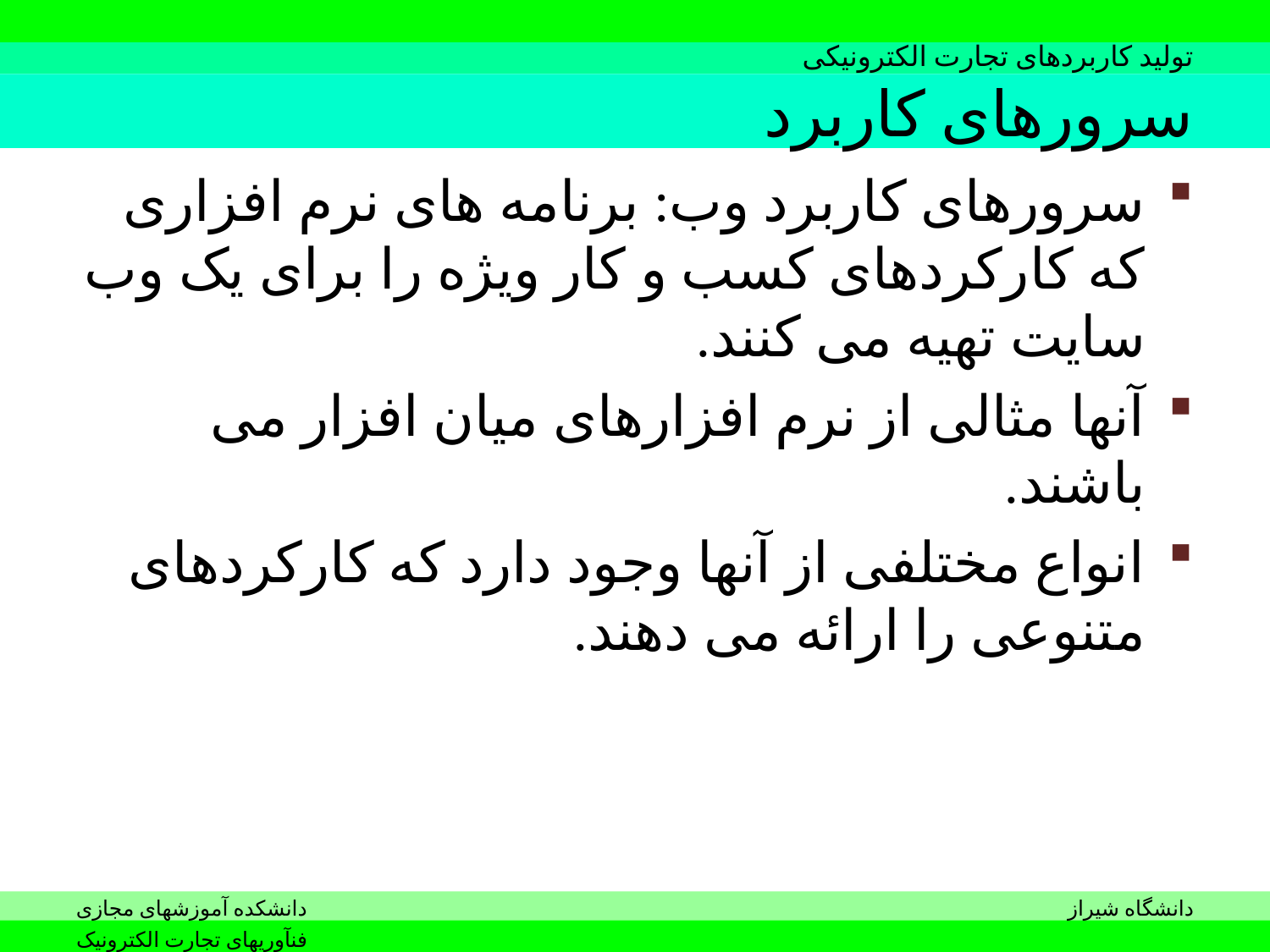

# سرورهای کاربرد
سرورهای کاربرد وب: برنامه های نرم افزاری که کارکردهای کسب و کار ویژه را برای یک وب سایت تهیه می کنند.
آنها مثالی از نرم افزارهای میان افزار می باشند.
انواع مختلفی از آنها وجود دارد که کارکردهای متنوعی را ارائه می دهند.